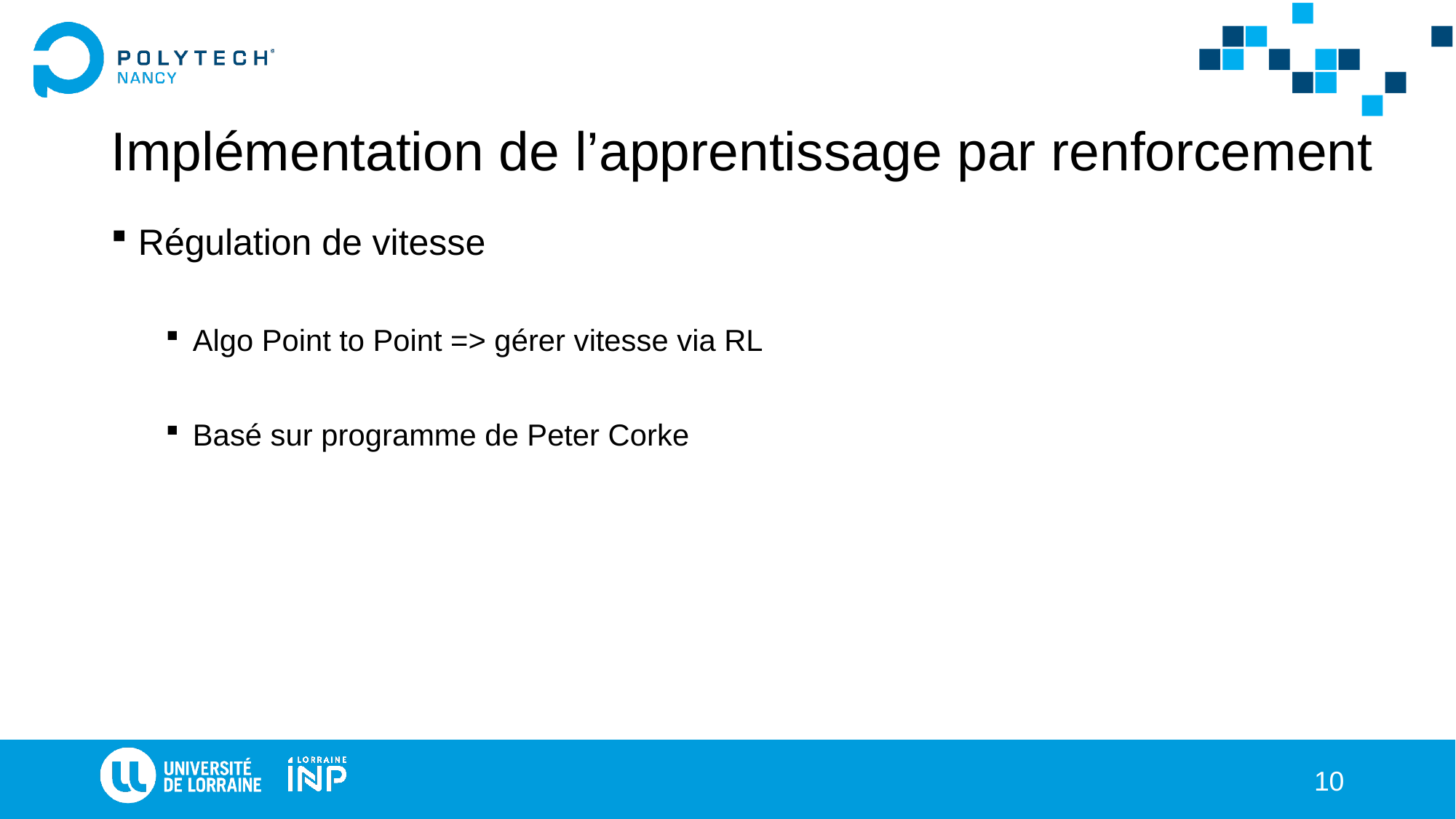

# Implémentation de l’apprentissage par renforcement
Régulation de vitesse

Algo Point to Point => gérer vitesse via RL

Basé sur programme de Peter Corke